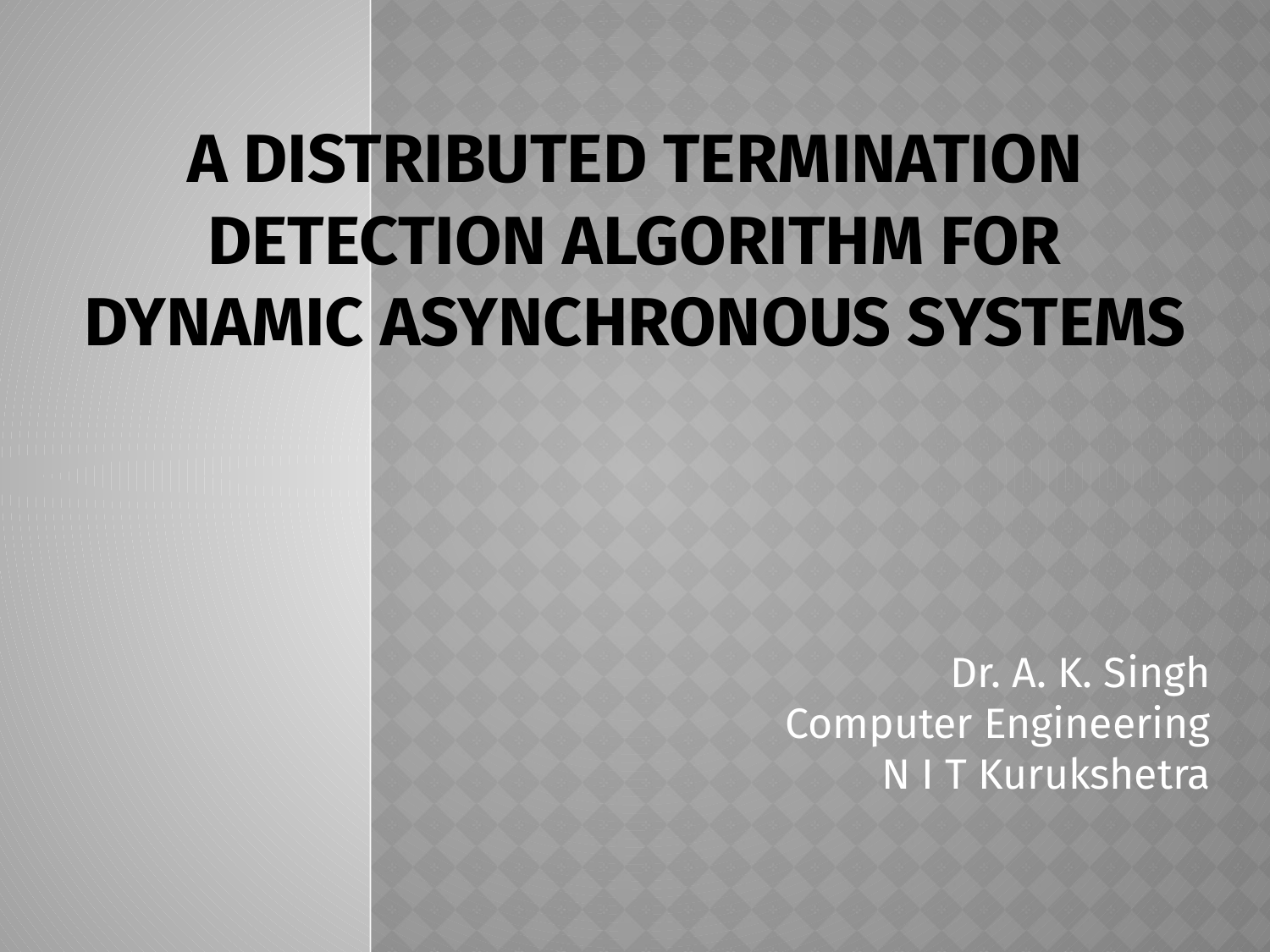

# A Distributed Termination Detection Algorithm for DYNAMIC Asynchronous Systems
Dr. A. K. Singh
Computer Engineering
N I T Kurukshetra